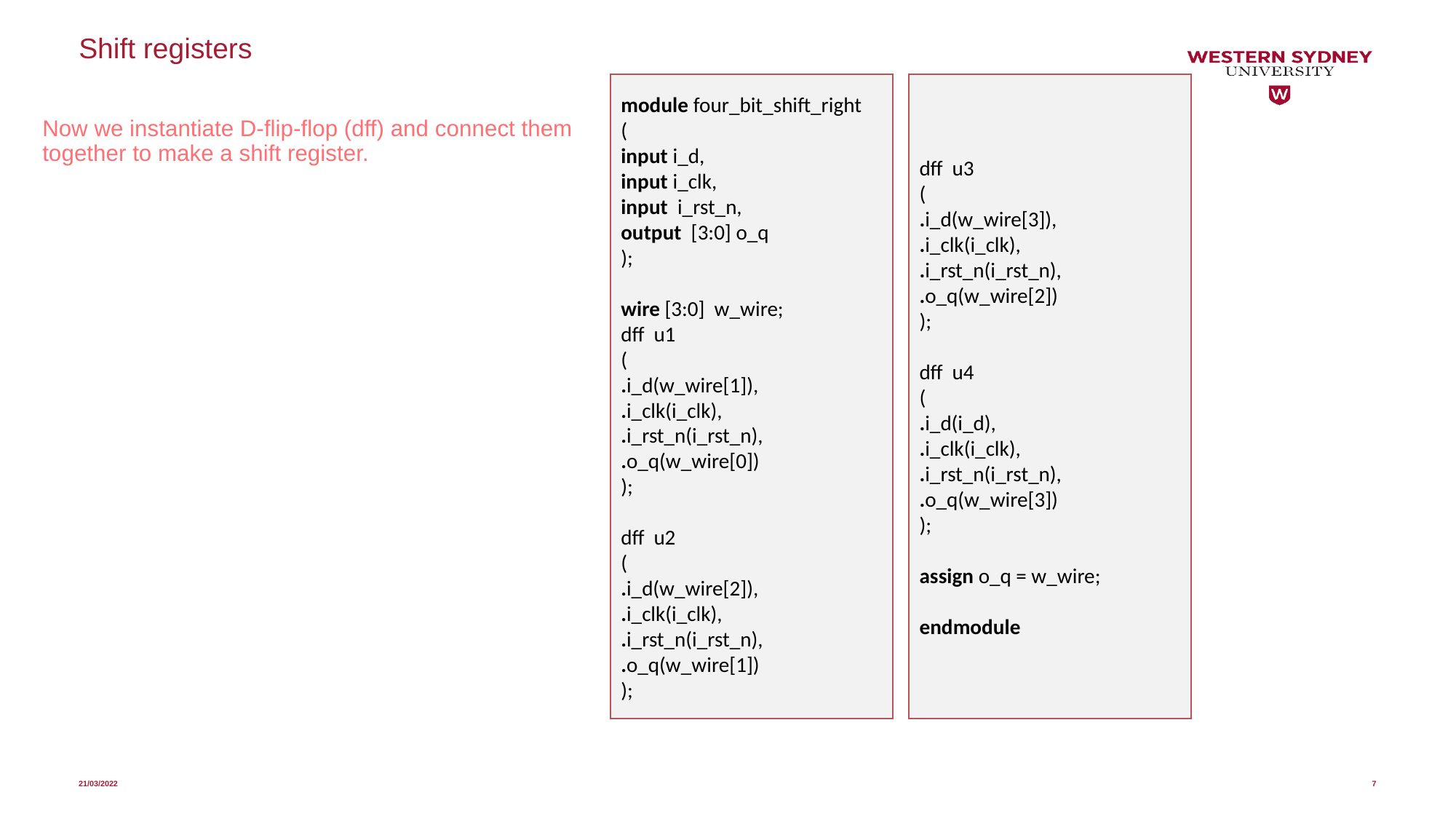

# Shift registers
module four_bit_shift_right
(
input i_d,
input i_clk,
input  i_rst_n,
output  [3:0] o_q
);

wire [3:0]  w_wire;
dff  u1
(
.i_d(w_wire[1]),
.i_clk(i_clk),
.i_rst_n(i_rst_n),
.o_q(w_wire[0])
);

dff  u2
(
.i_d(w_wire[2]),
.i_clk(i_clk),
.i_rst_n(i_rst_n),
.o_q(w_wire[1])
);

dff  u3
(
.i_d(w_wire[3]),
.i_clk(i_clk),
.i_rst_n(i_rst_n),
.o_q(w_wire[2])
);

dff  u4
(
.i_d(i_d),
.i_clk(i_clk),
.i_rst_n(i_rst_n),
.o_q(w_wire[3])
);

assign o_q = w_wire;

endmodule

Now we instantiate D-flip-flop (dff) and connect them together to make a shift register.
21/03/2022
7